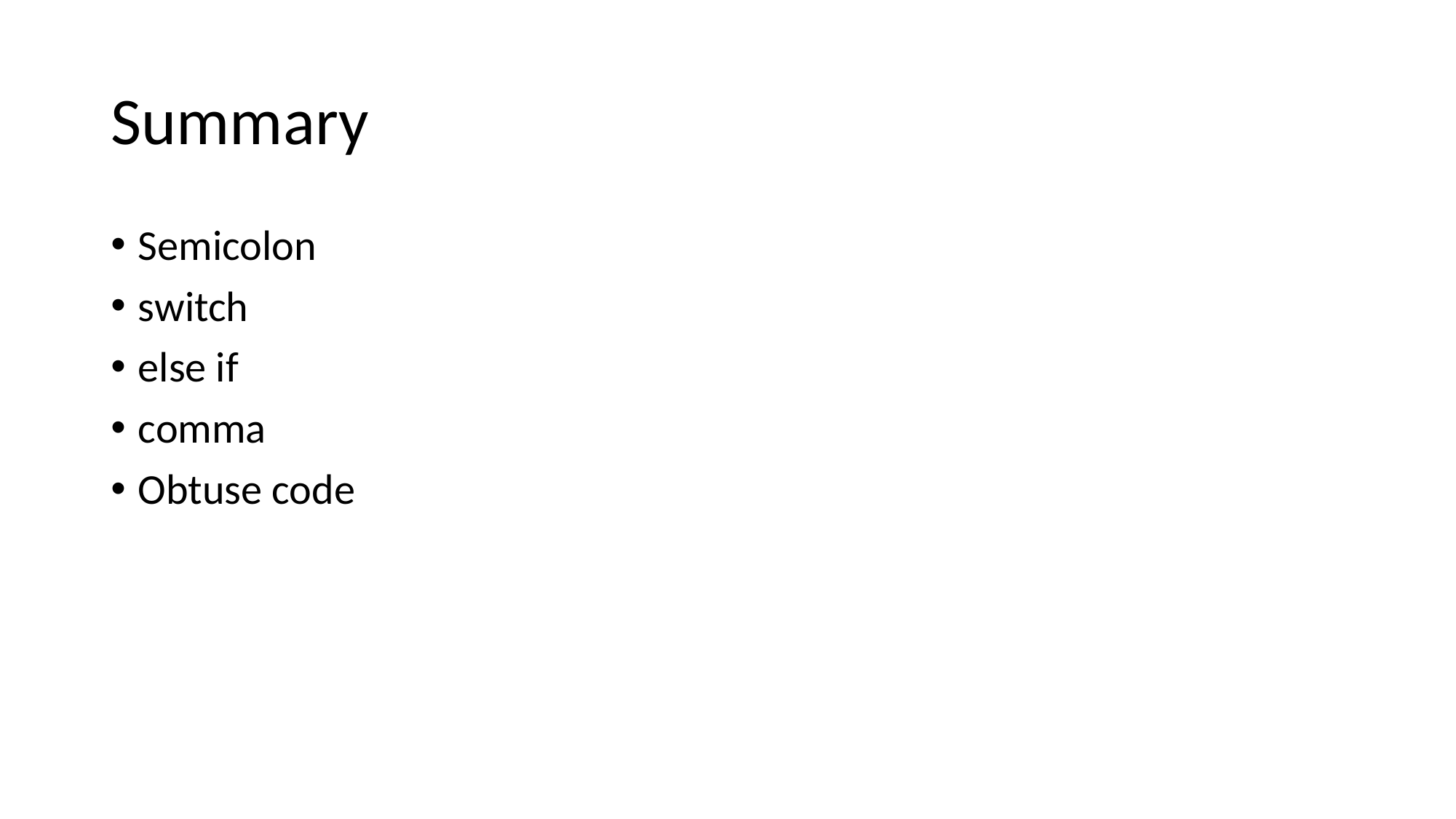

# Summary
Semicolon
switch
else if
comma
Obtuse code